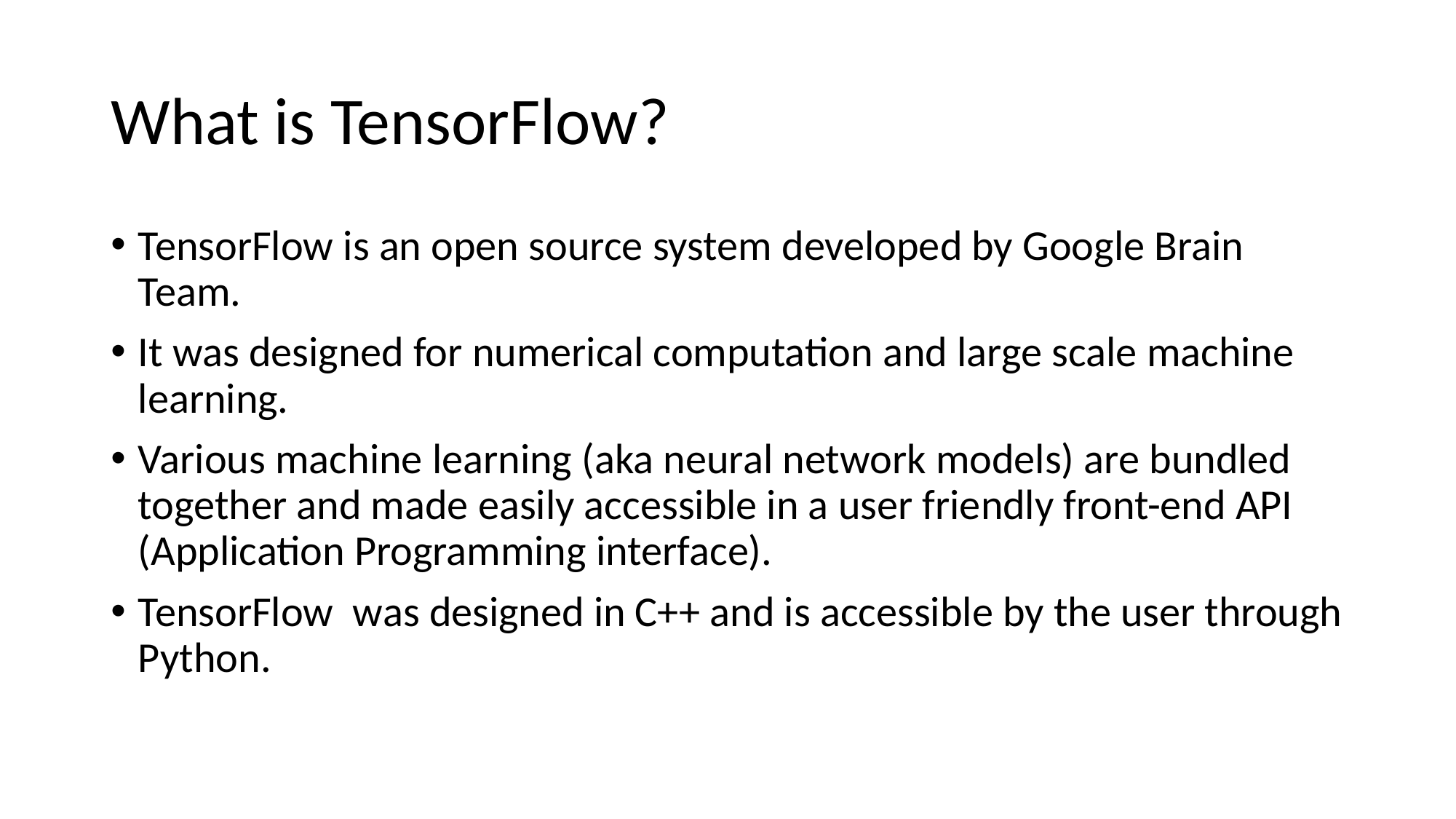

# What is TensorFlow?
TensorFlow is an open source system developed by Google Brain Team.
It was designed for numerical computation and large scale machine learning.
Various machine learning (aka neural network models) are bundled together and made easily accessible in a user friendly front-end API (Application Programming interface).
TensorFlow  was designed in C++ and is accessible by the user through Python.